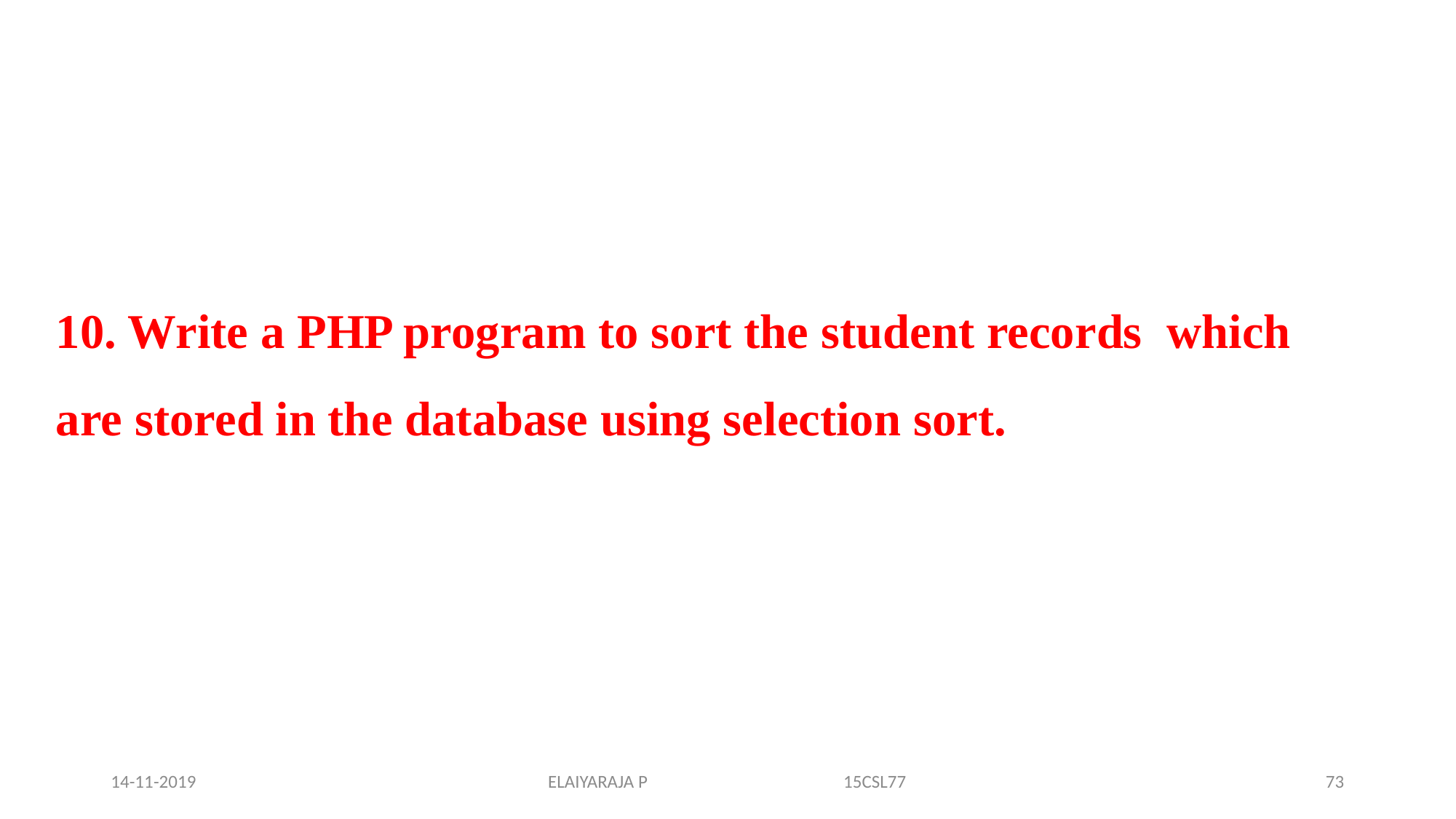

# 10. Write a PHP program to sort the student records  which are stored in the database using selection sort.
14-11-2019
ELAIYARAJA P                                               15CSL77
73